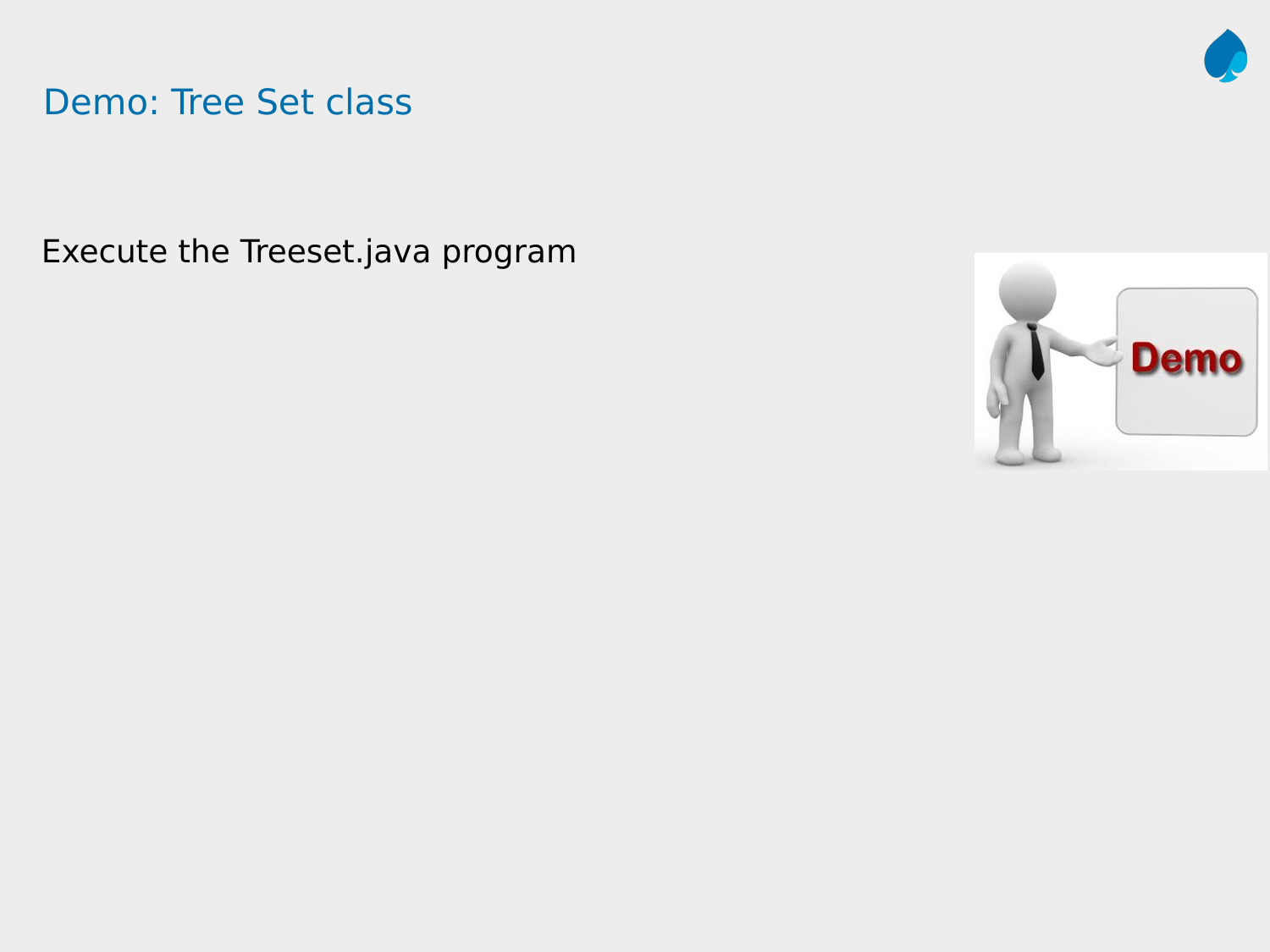

# Demo: Tree Set class
Execute the Treeset.java program